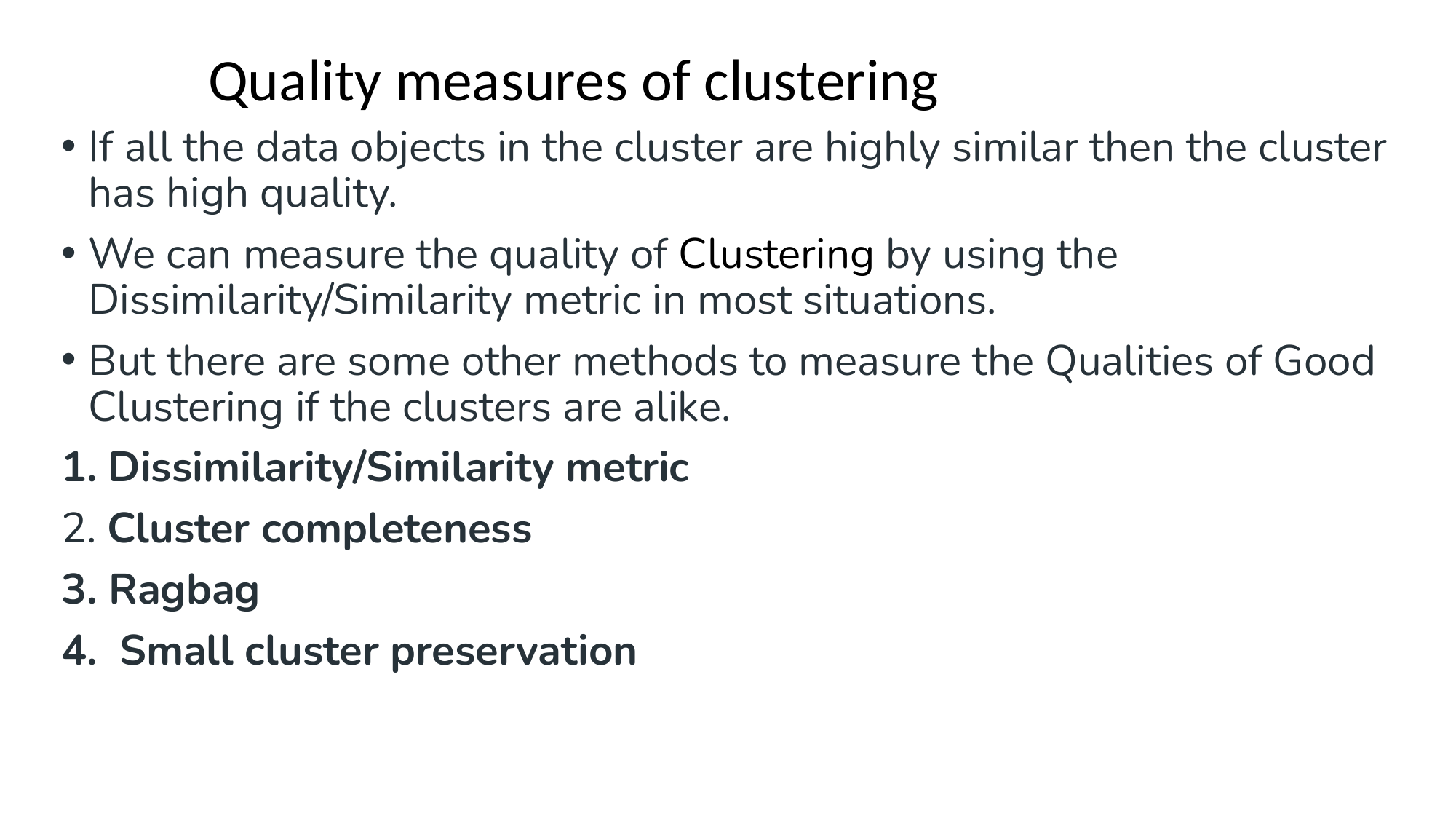

# Quality measures of clustering
If all the data objects in the cluster are highly similar then the cluster has high quality.
We can measure the quality of Clustering by using the Dissimilarity/Similarity metric in most situations.
But there are some other methods to measure the Qualities of Good Clustering if the clusters are alike.
1. Dissimilarity/Similarity metric
2. Cluster completeness
3. Ragbag
4.  Small cluster preservation